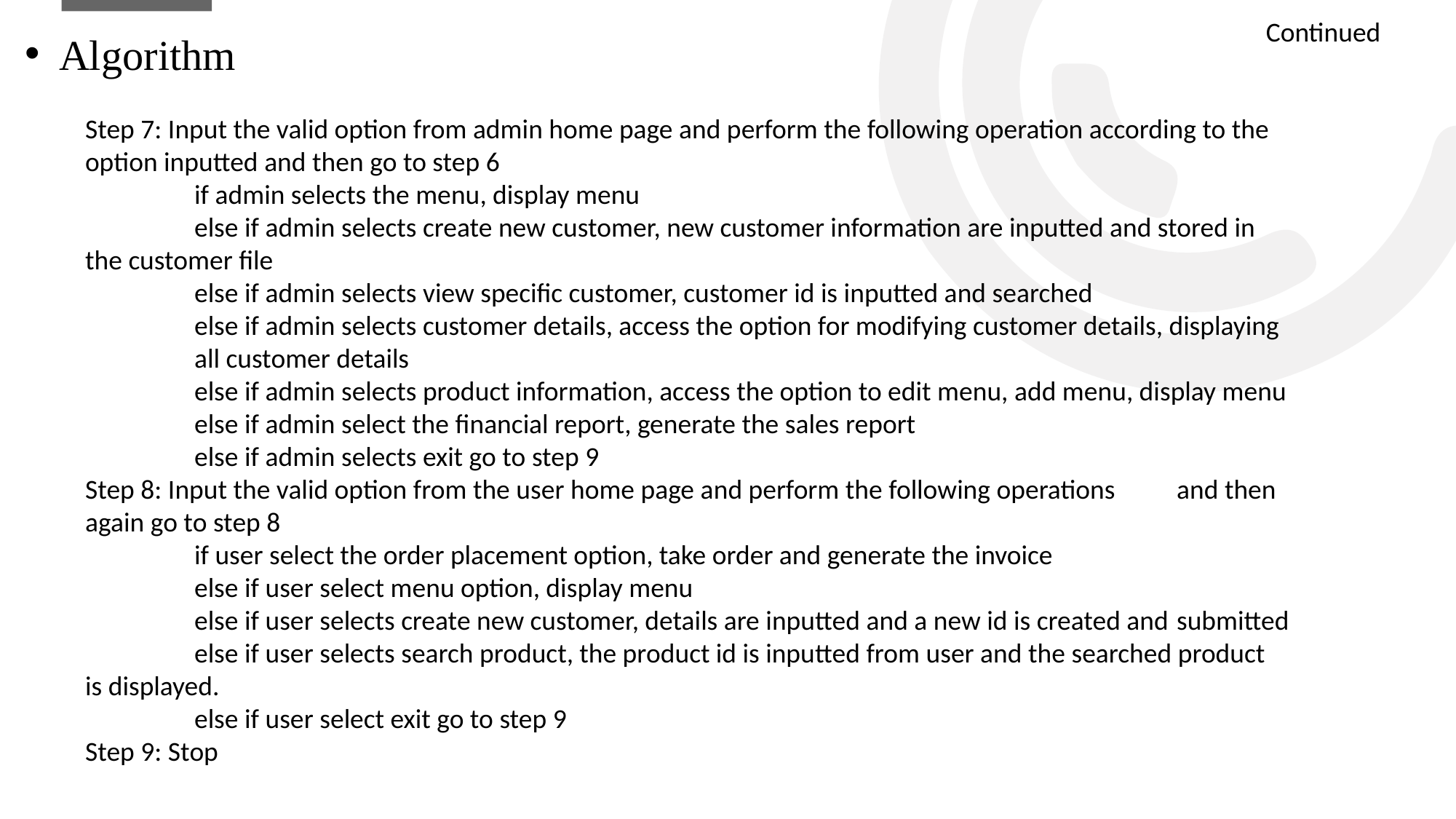

Continued
Algorithm
Step 7: Input the valid option from admin home page and perform the following operation according to the 	option inputted and then go to step 6
	if admin selects the menu, display menu
	else if admin selects create new customer, new customer information are inputted and stored in 	the customer file
	else if admin selects view specific customer, customer id is inputted and searched
	else if admin selects customer details, access the option for modifying customer details, displaying 	all customer details
	else if admin selects product information, access the option to edit menu, add menu, display menu
	else if admin select the financial report, generate the sales report
	else if admin selects exit go to step 9
Step 8: Input the valid option from the user home page and perform the following operations 	and then 	again go to step 8
	if user select the order placement option, take order and generate the invoice
	else if user select menu option, display menu
	else if user selects create new customer, details are inputted and a new id is created and 	submitted
	else if user selects search product, the product id is inputted from user and the searched product 	is displayed.
	else if user select exit go to step 9
Step 9: Stop